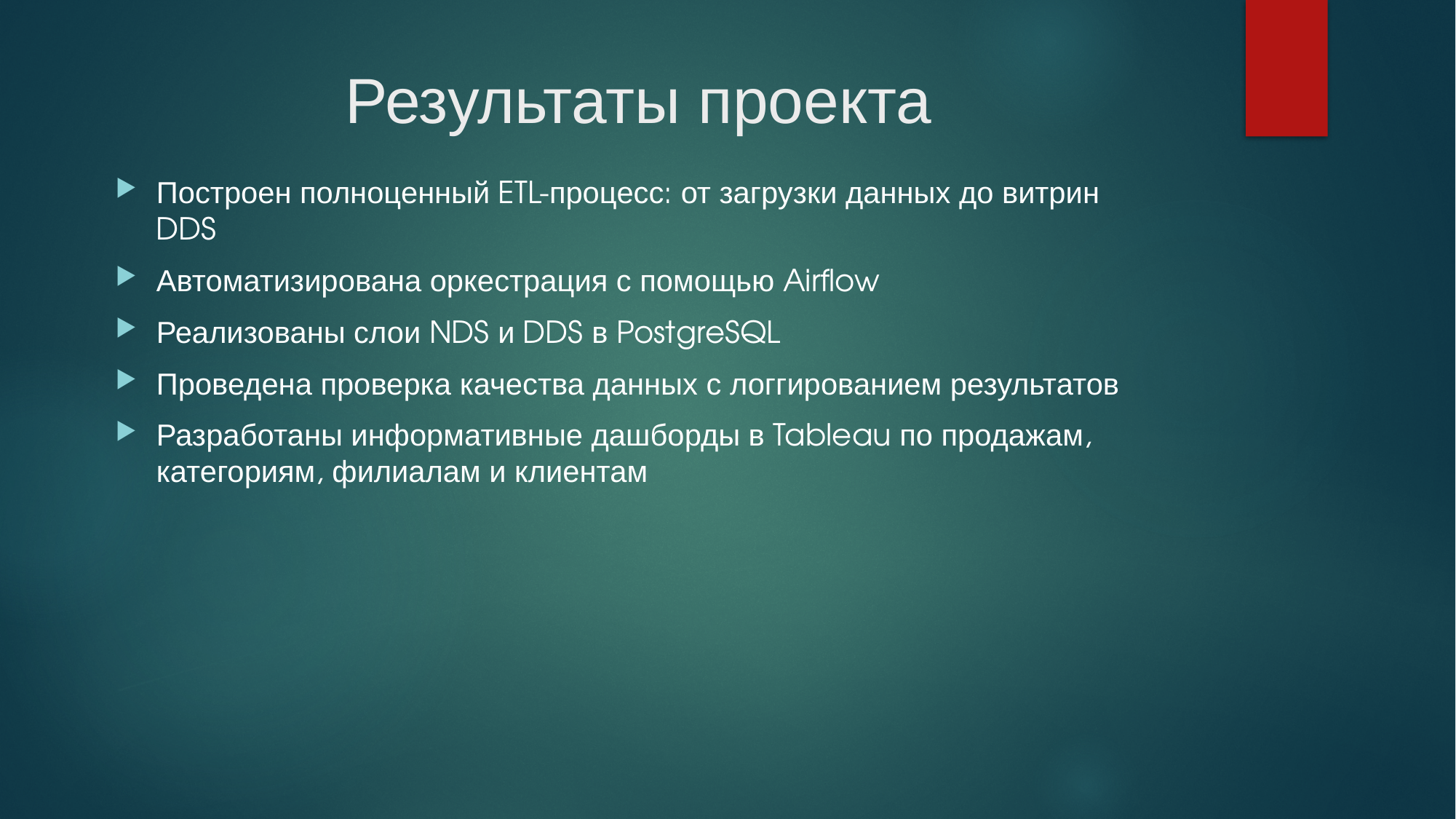

# Результаты проекта
Построен полноценный ETL-процесс: от загрузки данных до витрин DDS
Автоматизирована оркестрация с помощью Airflow
Реализованы слои NDS и DDS в PostgreSQL
Проведена проверка качества данных с логгированием результатов
Разработаны информативные дашборды в Tableau по продажам, категориям, филиалам и клиентам